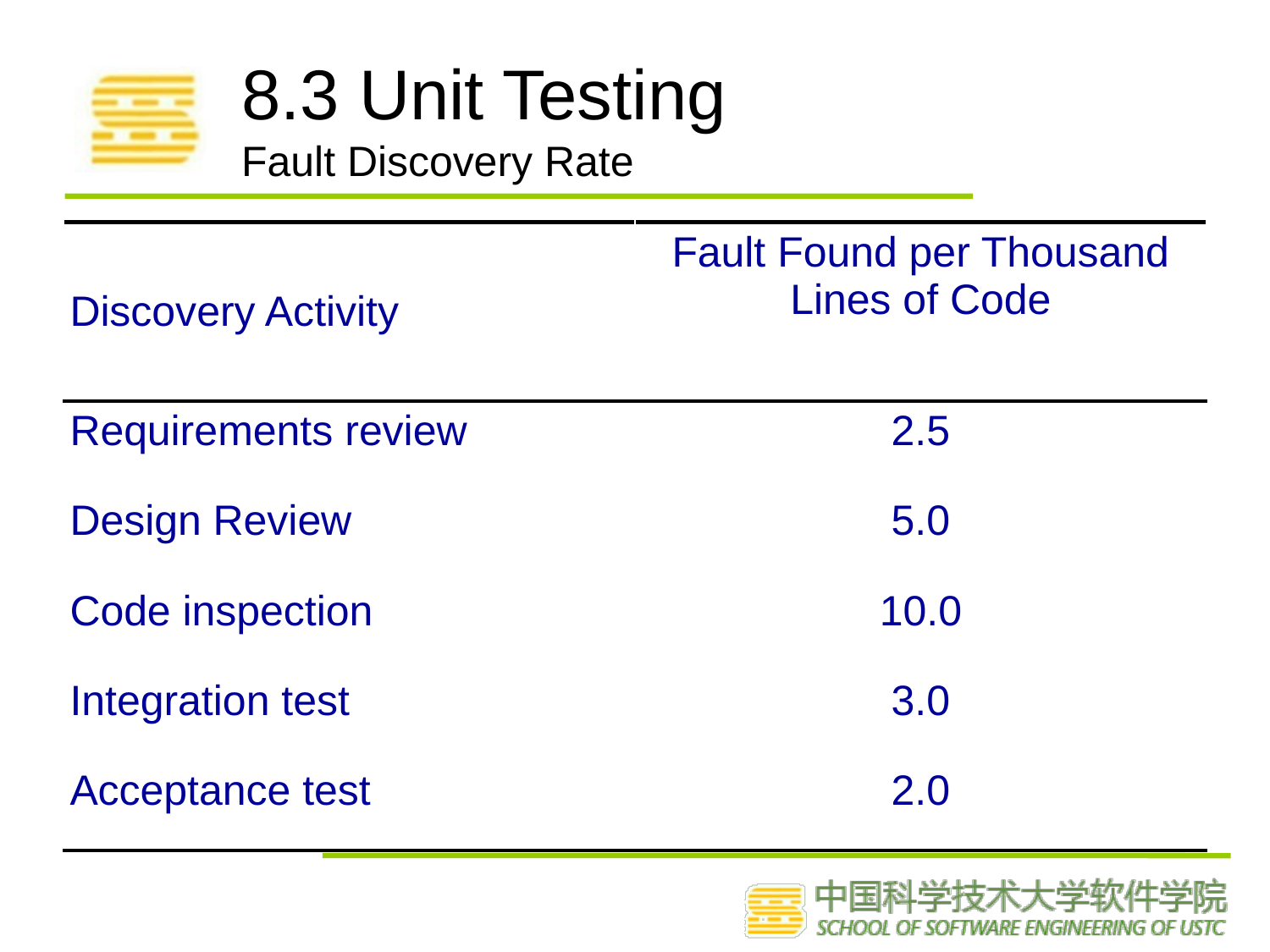

# 8.3 Unit Testing Fault Discovery Rate
| Discovery Activity | Fault Found per Thousand Lines of Code |
| --- | --- |
| Requirements review | 2.5 |
| Design Review | 5.0 |
| Code inspection | 10.0 |
| Integration test | 3.0 |
| Acceptance test | 2.0 |